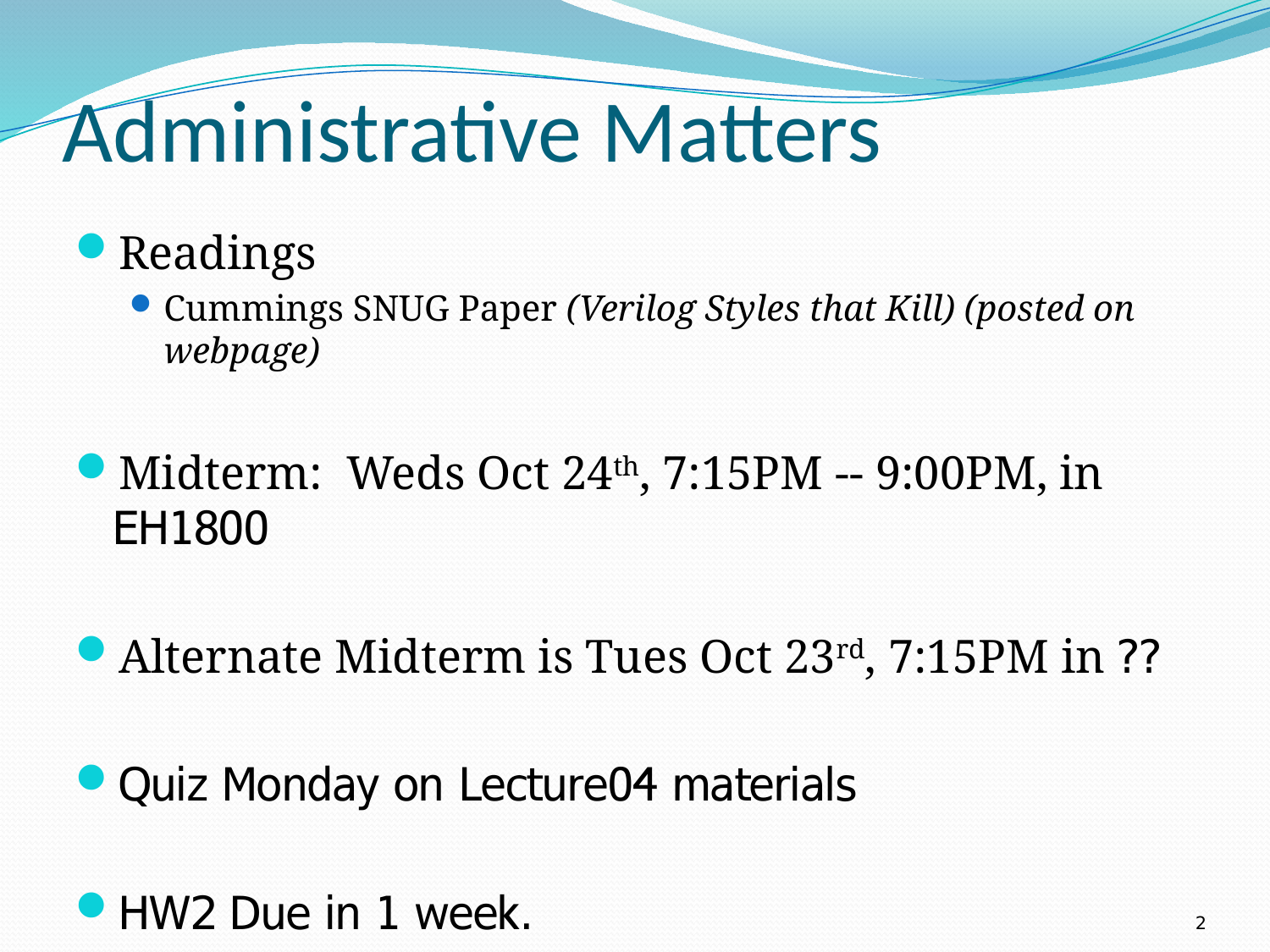

# Administrative Matters
Readings
Cummings SNUG Paper (Verilog Styles that Kill) (posted on webpage)

Midterm:  Weds Oct 24th, 7:15PM -- 9:00PM, in EH1800

Alternate Midterm is Tues Oct 23rd, 7:15PM in ??

Quiz Monday on Lecture04 materials

HW2 Due in 1 week.
2